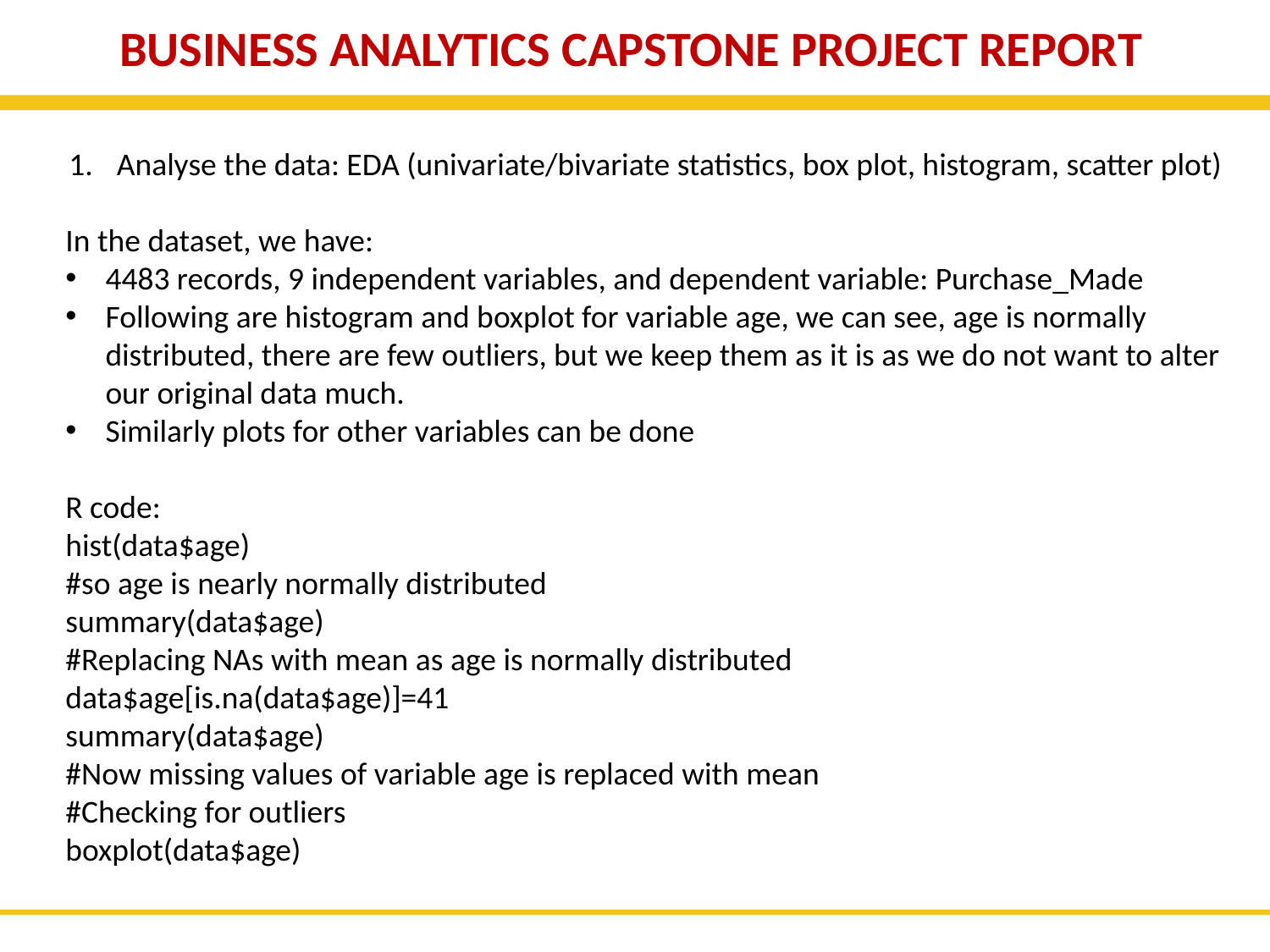

BUSINESS ANALYTICS CAPSTONE PROJECT REPORT

Analyse the data: EDA (univariate/bivariate statistics, box plot, histogram, scatter plot)

In the dataset, we have:
4483 records, 9 independent variables, and dependent variable: Purchase_Made
Following are histogram and boxplot for variable age, we can see, age is normally distributed, there are few outliers, but we keep them as it is as we do not want to alter our original data much.
Similarly plots for other variables can be done

R code:
hist(data$age)
#so age is nearly normally distributed
summary(data$age)
#Replacing NAs with mean as age is normally distributed
data$age[is.na(data$age)]=41
summary(data$age)
#Now missing values of variable age is replaced with mean
#Checking for outliers
boxplot(data$age)